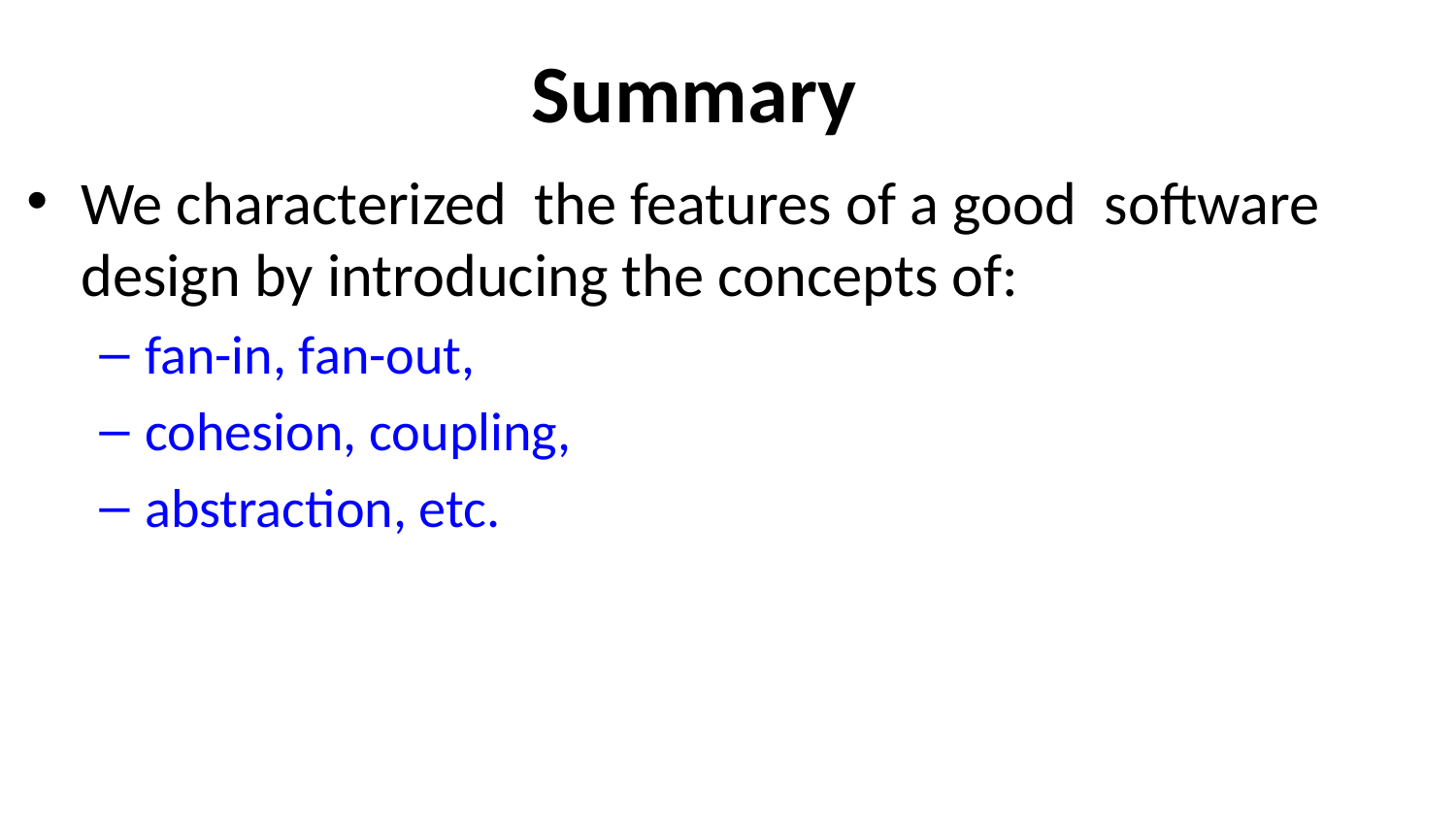

# Summary
We characterized  the features of a good  software design by introducing the concepts of:
fan-in, fan-out,
cohesion, coupling,
abstraction, etc.